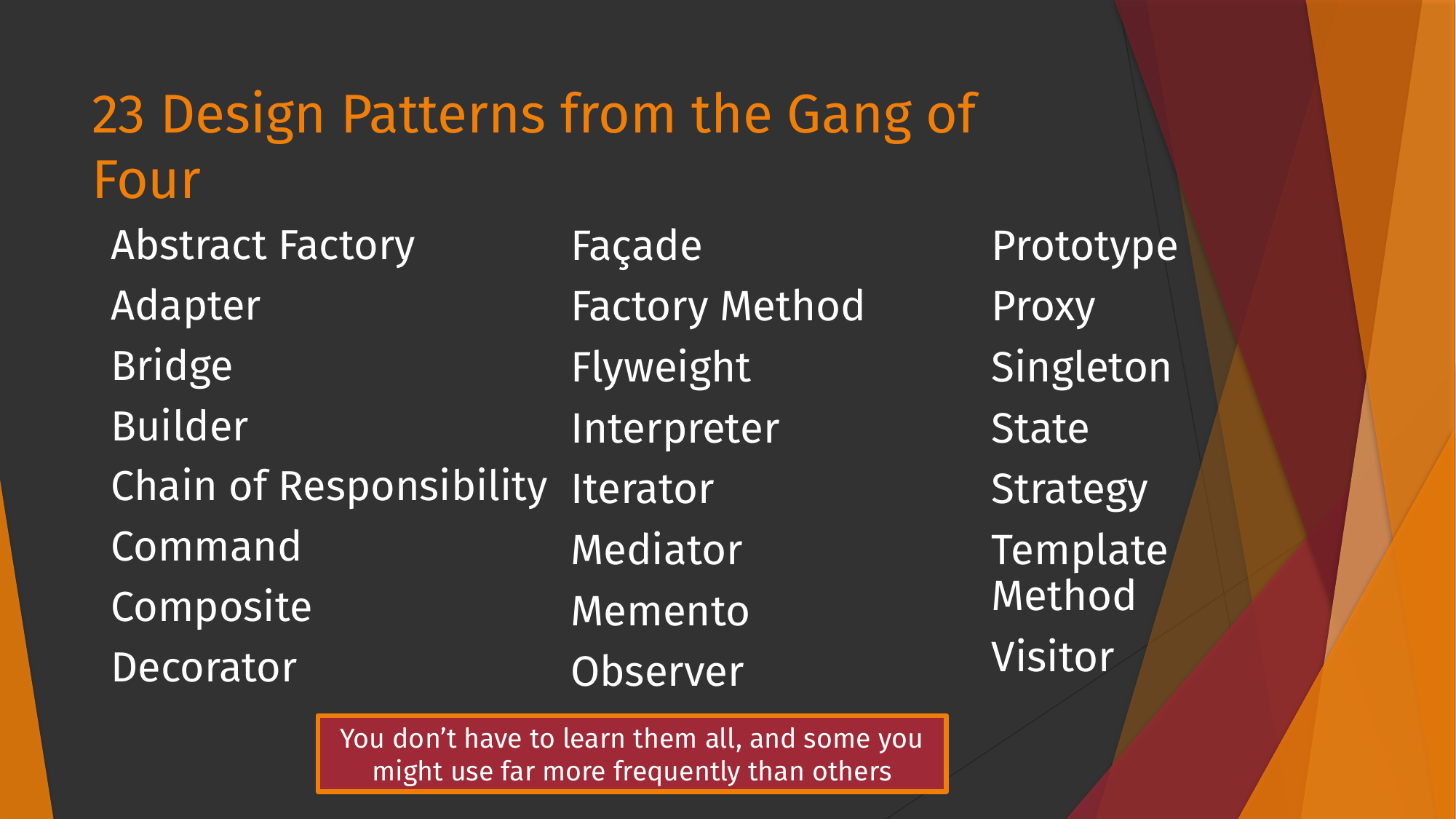

# 23 Design Patterns from the Gang of Four
Abstract Factory
Adapter
Bridge
Builder
Chain of Responsibility
Command
Composite
Decorator
Façade
Factory Method
Flyweight
Interpreter
Iterator
Mediator
Memento
Observer

Prototype
Proxy
Singleton
State
Strategy
Template Method
Visitor

You don’t have to learn them all, and some you might use far more frequently than others